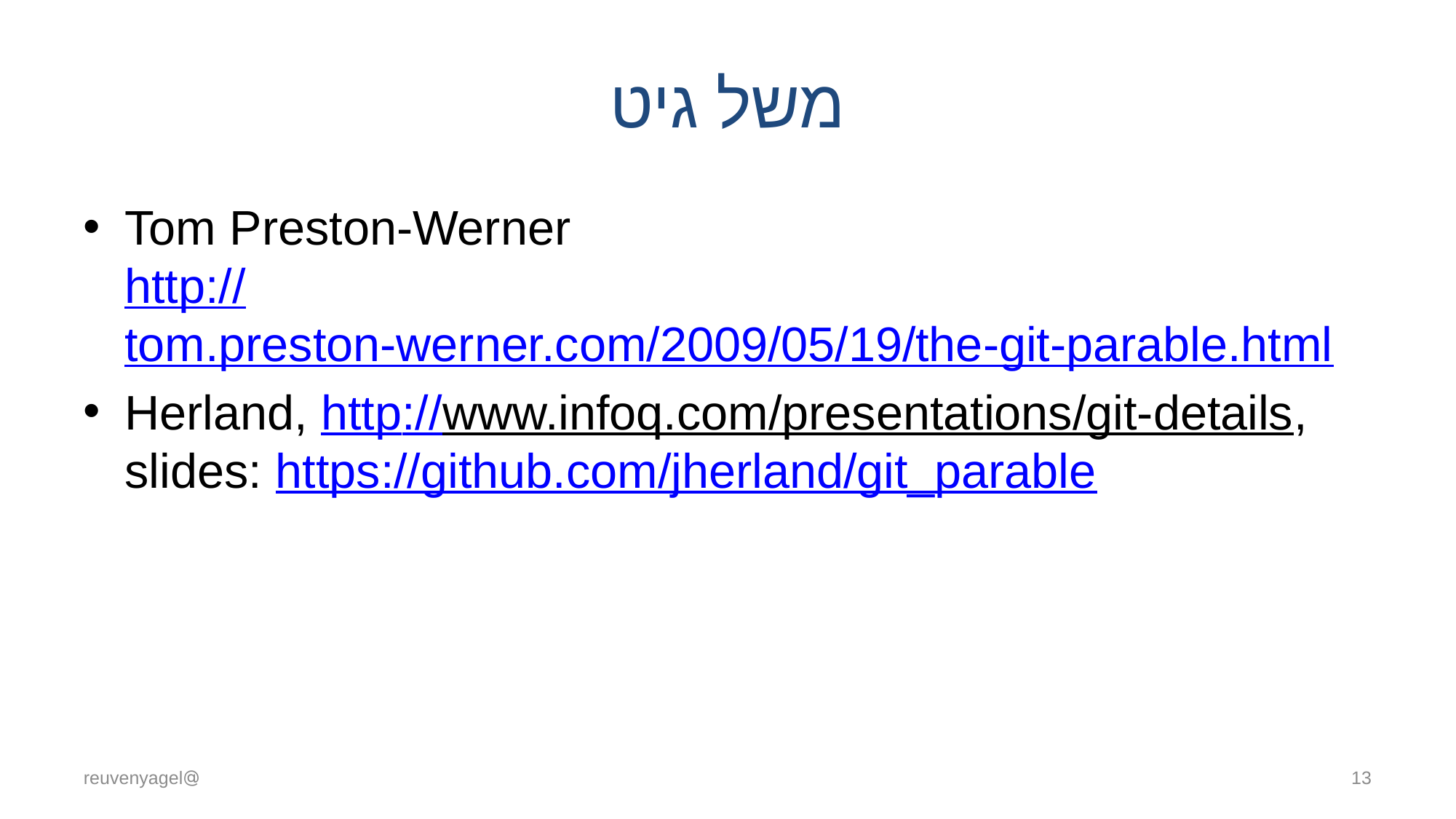

# משל גיט
Tom Preston-Werner
http://tom.preston-werner.com/2009/05/19/the-git-parable.html
Herland, http://www.infoq.com/presentations/git-details, slides: https://github.com/jherland/git_parable

@reuvenyagel
13